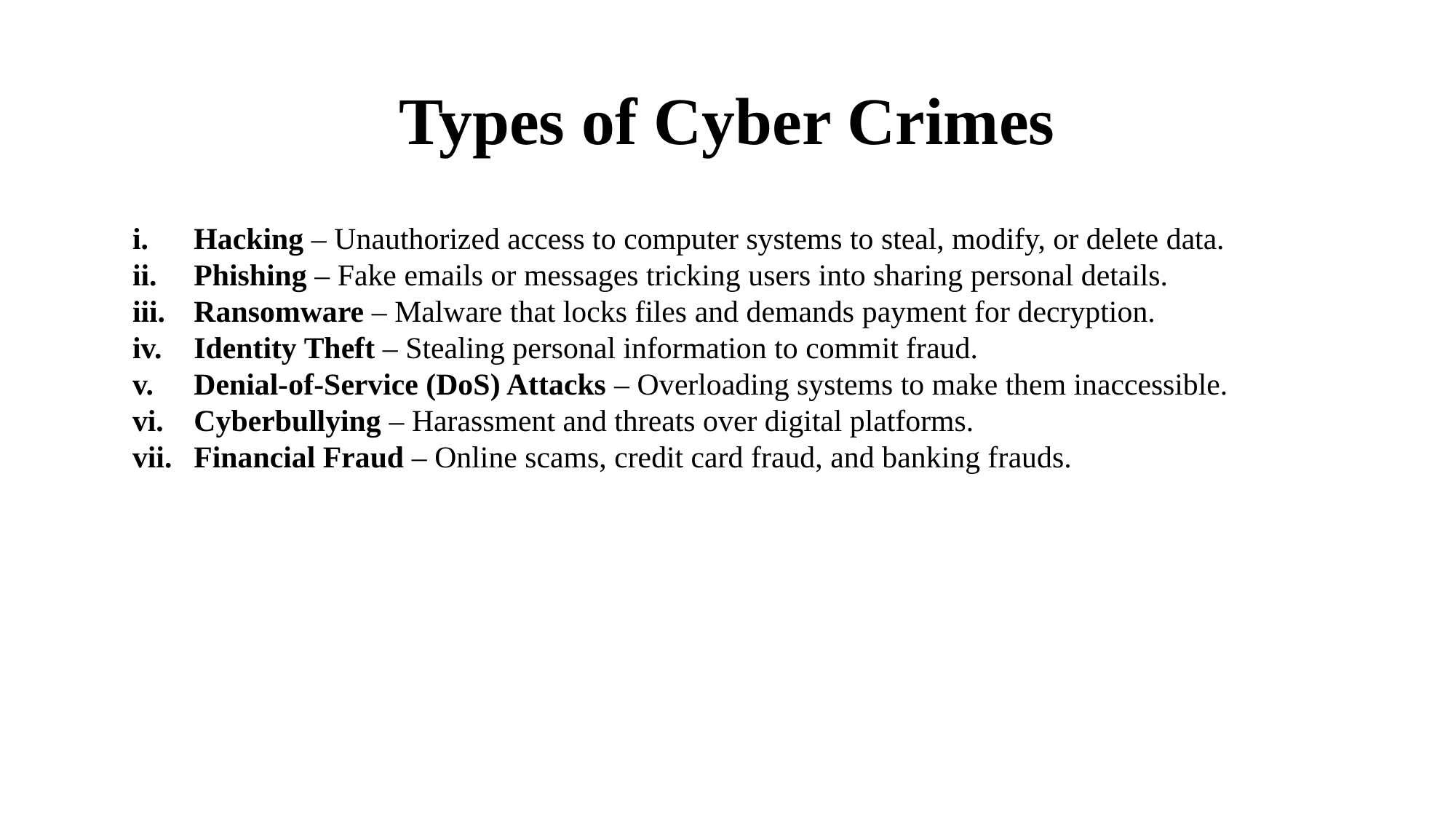

# Types of Cyber Crimes
Hacking – Unauthorized access to computer systems to steal, modify, or delete data.
Phishing – Fake emails or messages tricking users into sharing personal details.
Ransomware – Malware that locks files and demands payment for decryption.
Identity Theft – Stealing personal information to commit fraud.
Denial-of-Service (DoS) Attacks – Overloading systems to make them inaccessible.
Cyberbullying – Harassment and threats over digital platforms.
Financial Fraud – Online scams, credit card fraud, and banking frauds.